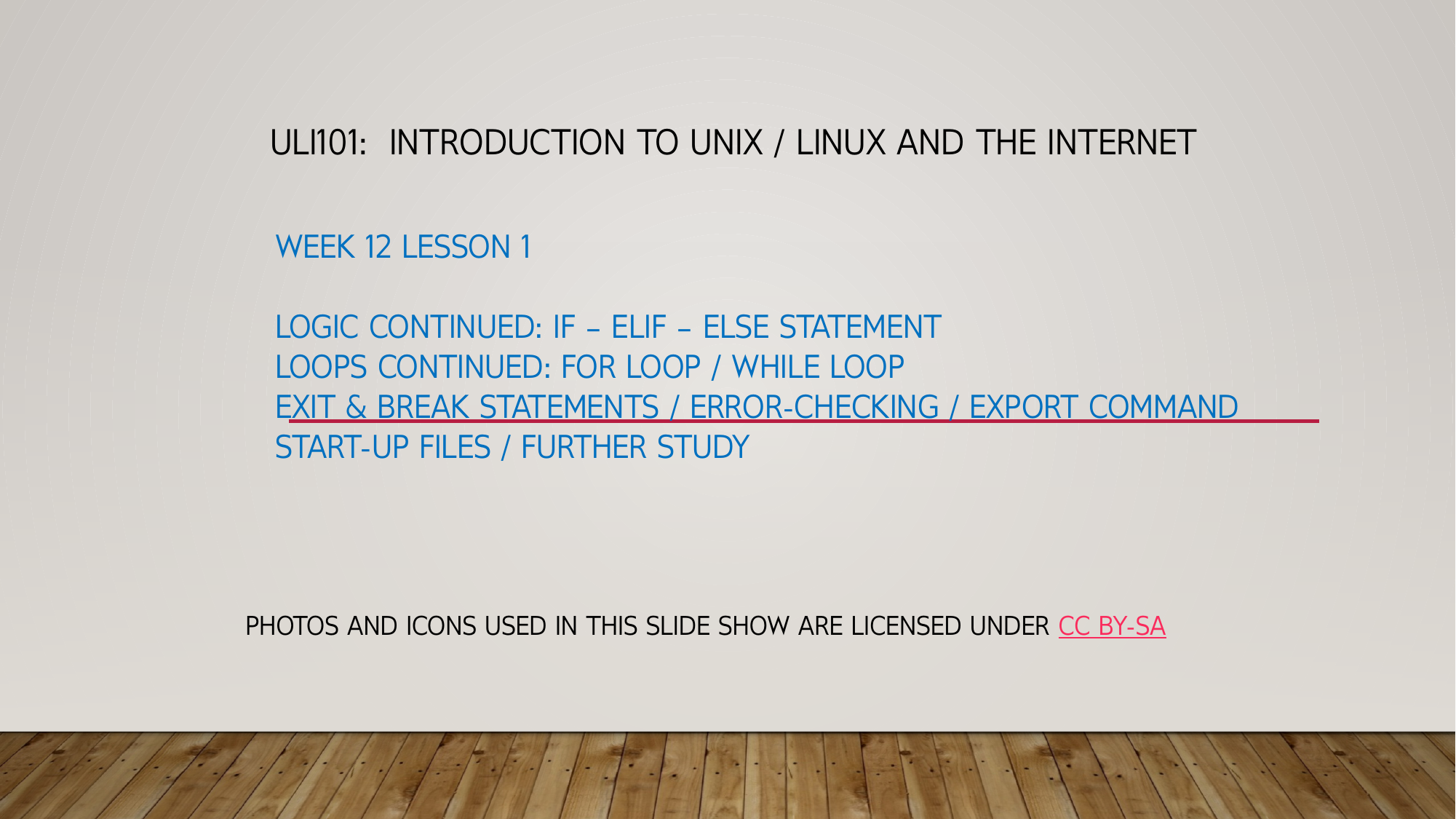

# ULI101:  Introduction to Unix / Linux and the Internet Week 12 lesson 1 logic continued: if – elif – else statement Loops continued: for loop / while loop exit & break statements / error-checking / export command start-up files / further study
Photos and icons used in this slide show are licensed under CC BY-SA